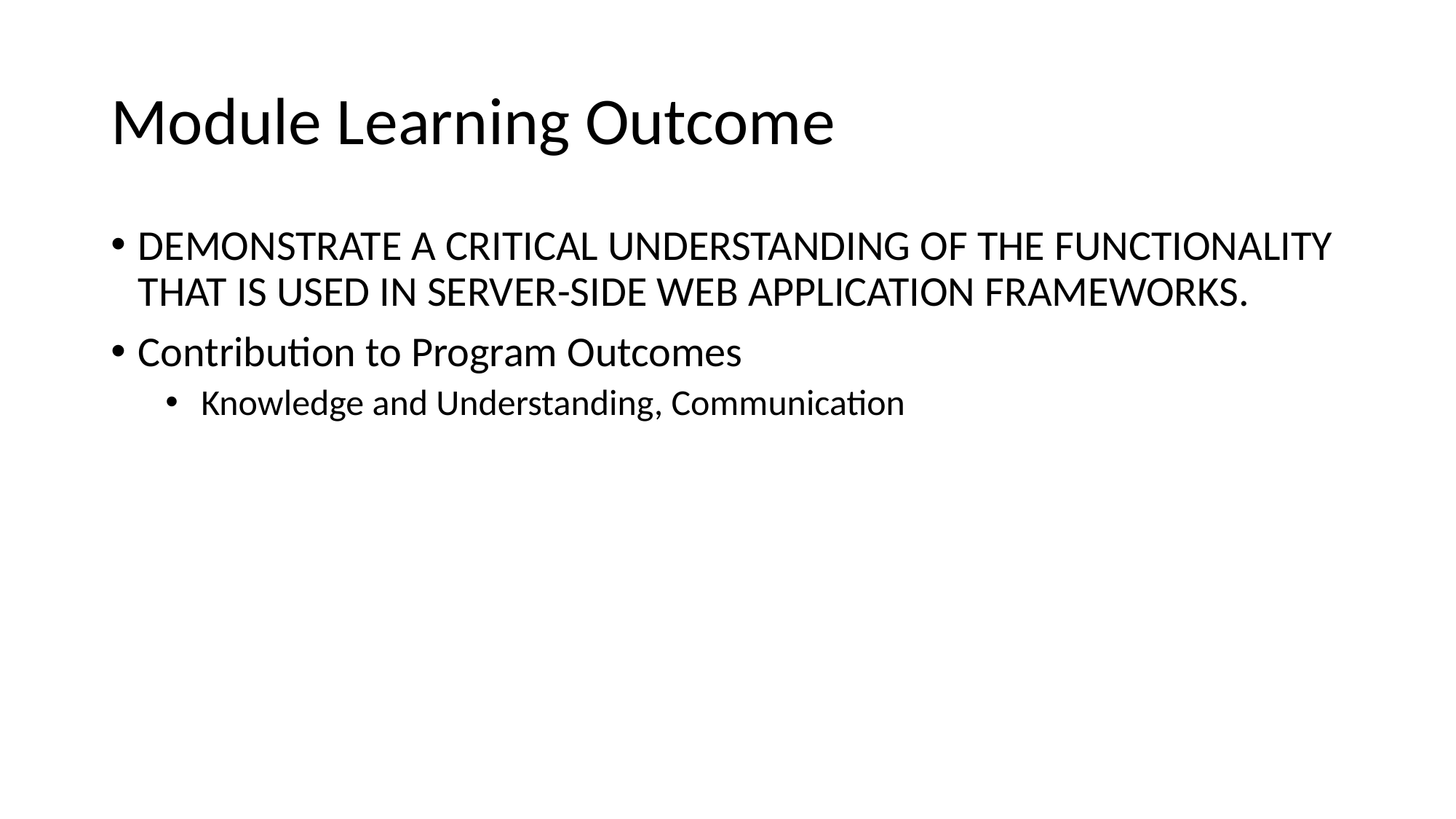

# Module Learning Outcome
DEMONSTRATE A CRITICAL UNDERSTANDING OF THE FUNCTIONALITY THAT IS USED IN SERVER-SIDE WEB APPLICATION FRAMEWORKS.
Contribution to Program Outcomes
 Knowledge and Understanding, Communication